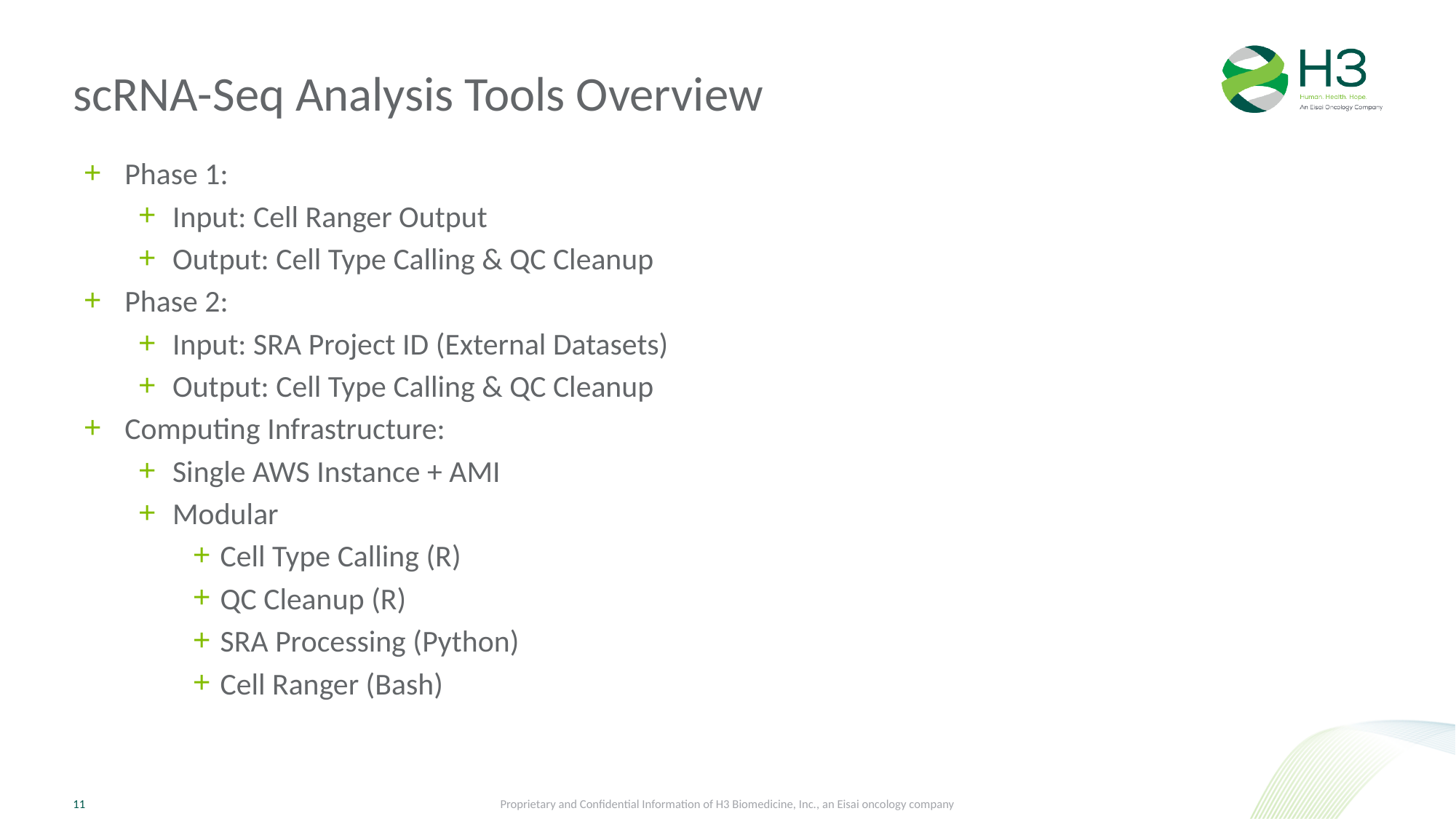

# scRNA-Seq Analysis Tools Overview
Phase 1:
Input: Cell Ranger Output
Output: Cell Type Calling & QC Cleanup
Phase 2:
Input: SRA Project ID (External Datasets)
Output: Cell Type Calling & QC Cleanup
Computing Infrastructure:
Single AWS Instance + AMI
Modular
Cell Type Calling (R)
QC Cleanup (R)
SRA Processing (Python)
Cell Ranger (Bash)

Proprietary and Confidential Information of H3 Biomedicine, Inc., an Eisai oncology company
11